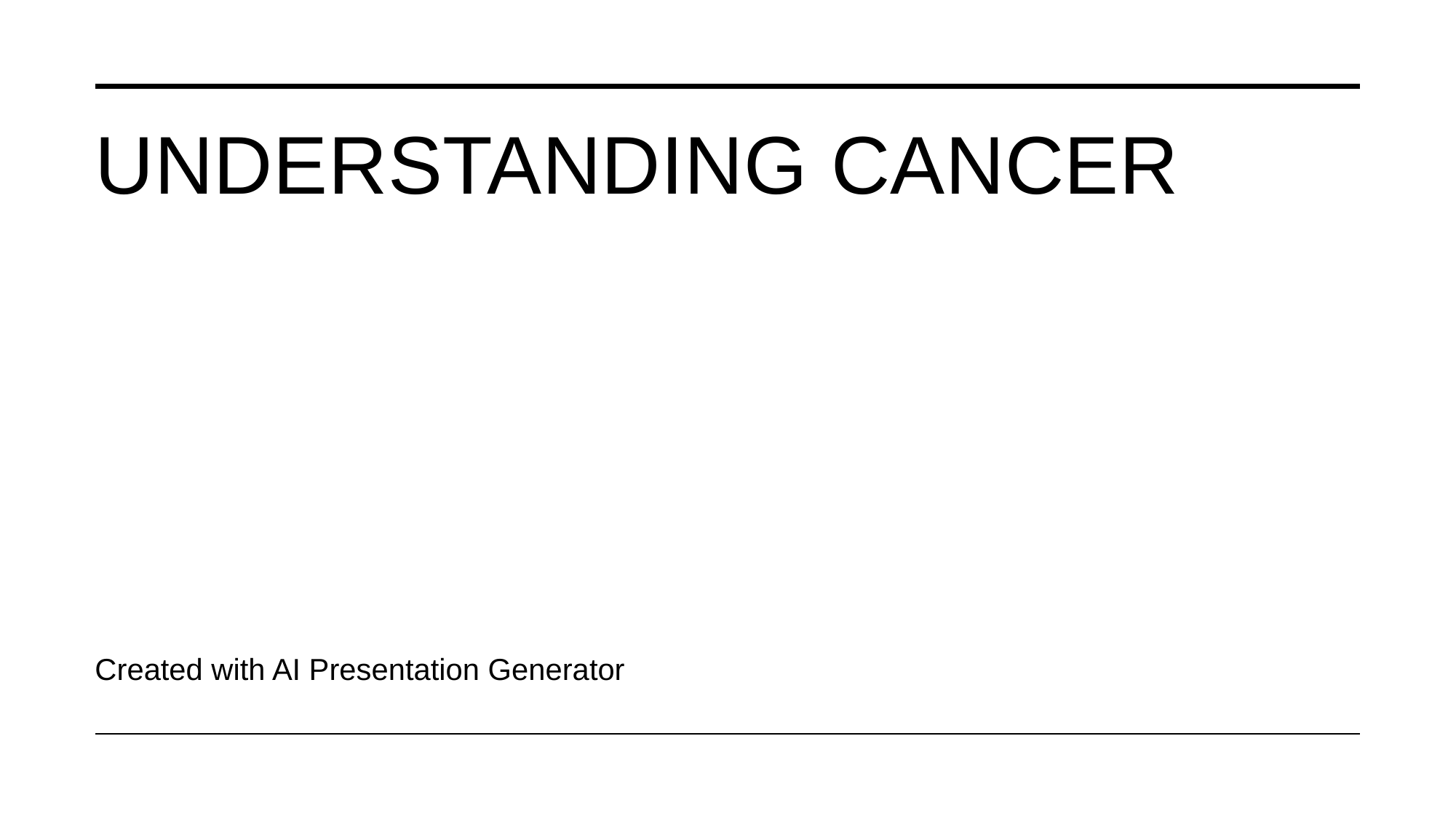

# Understanding Cancer
Created with AI Presentation Generator